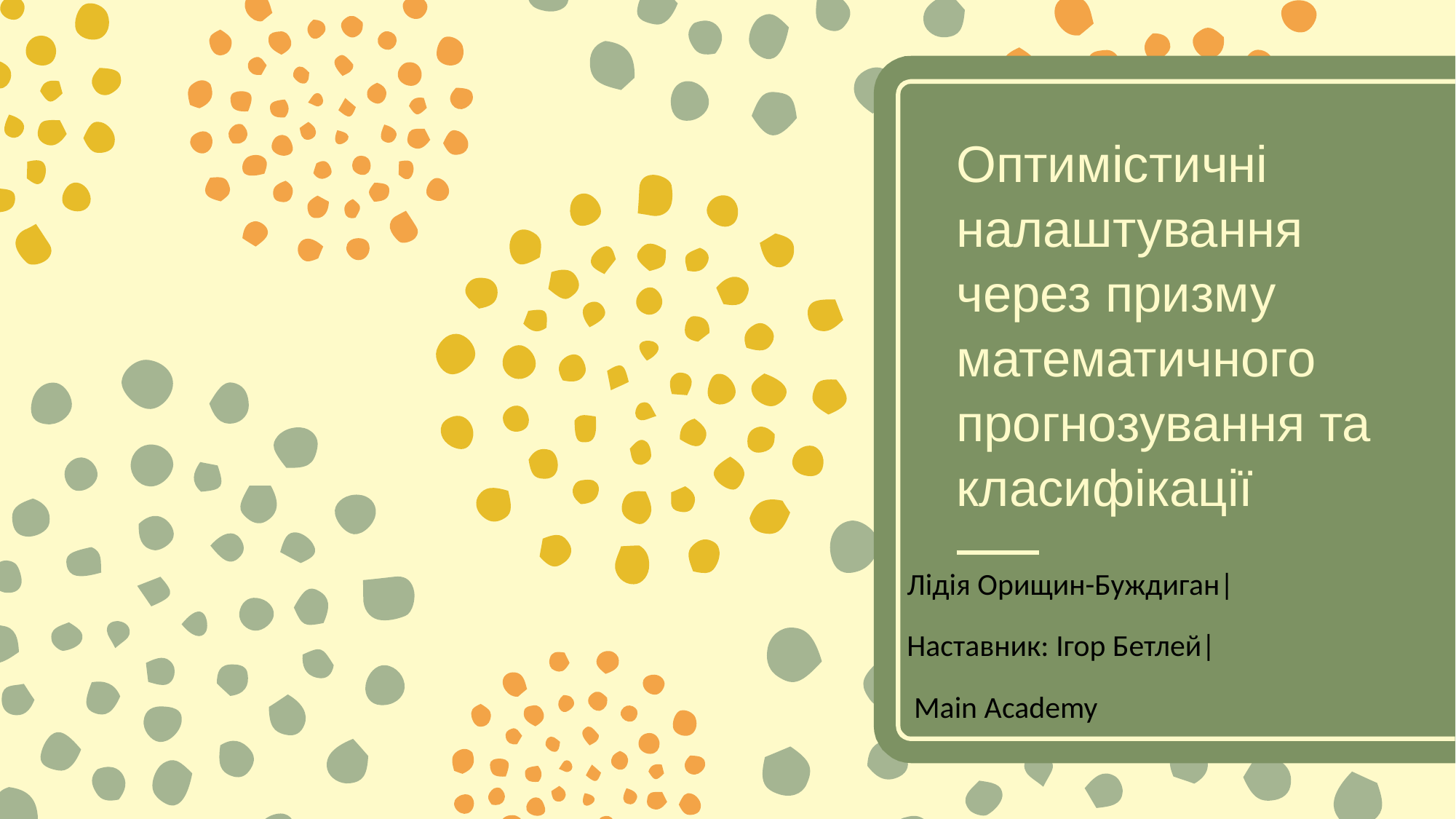

# Оптимістичні налаштування через призму математичного прогнозування та класифікації
Лідія Орищин-Буждиган|
Наставник: Ігор Бетлей|
 Main Аcademy